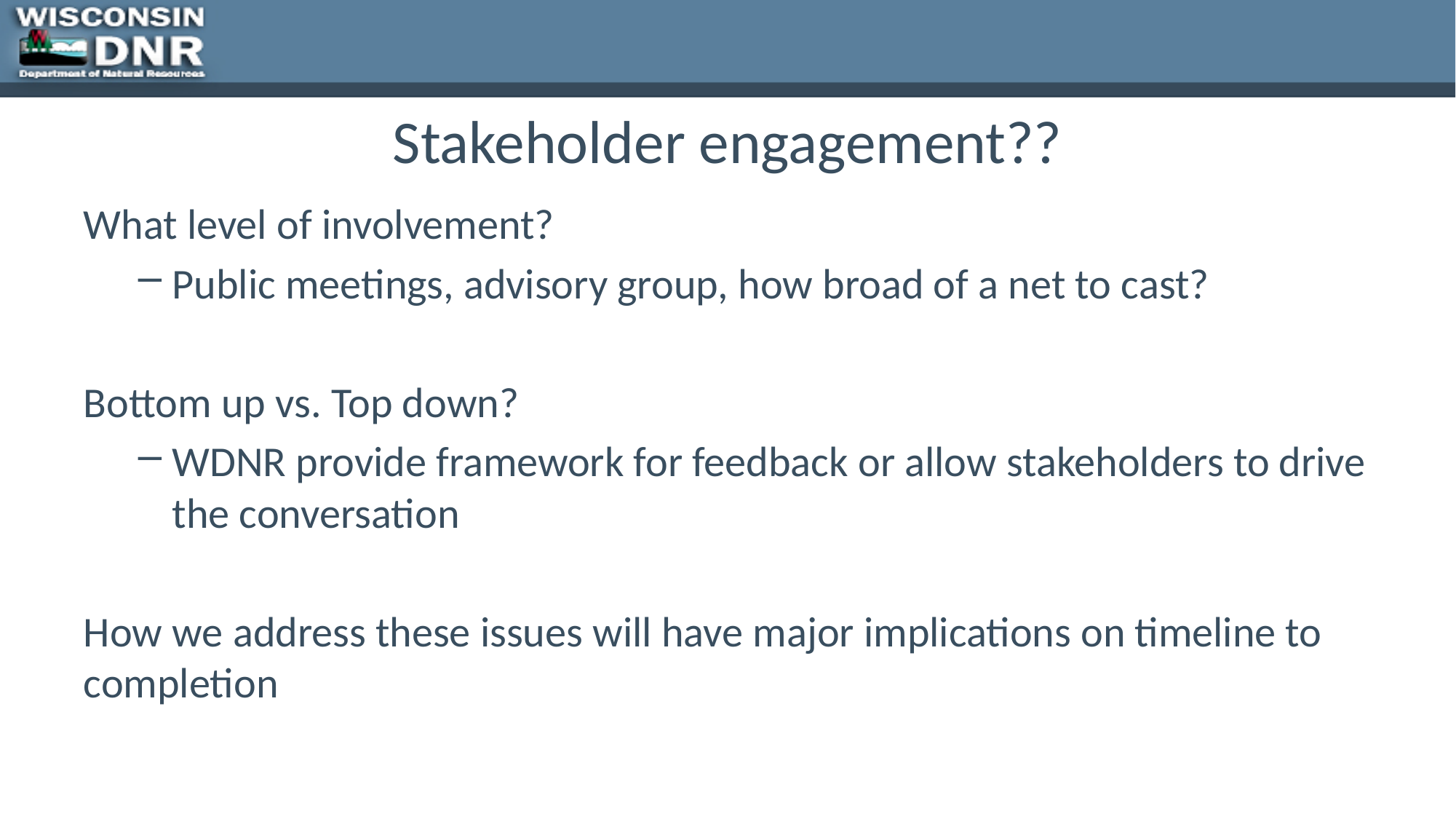

# Stakeholder engagement??
What level of involvement?
Public meetings, advisory group, how broad of a net to cast?

Bottom up vs. Top down?
WDNR provide framework for feedback or allow stakeholders to drive the conversation

How we address these issues will have major implications on timeline to completion